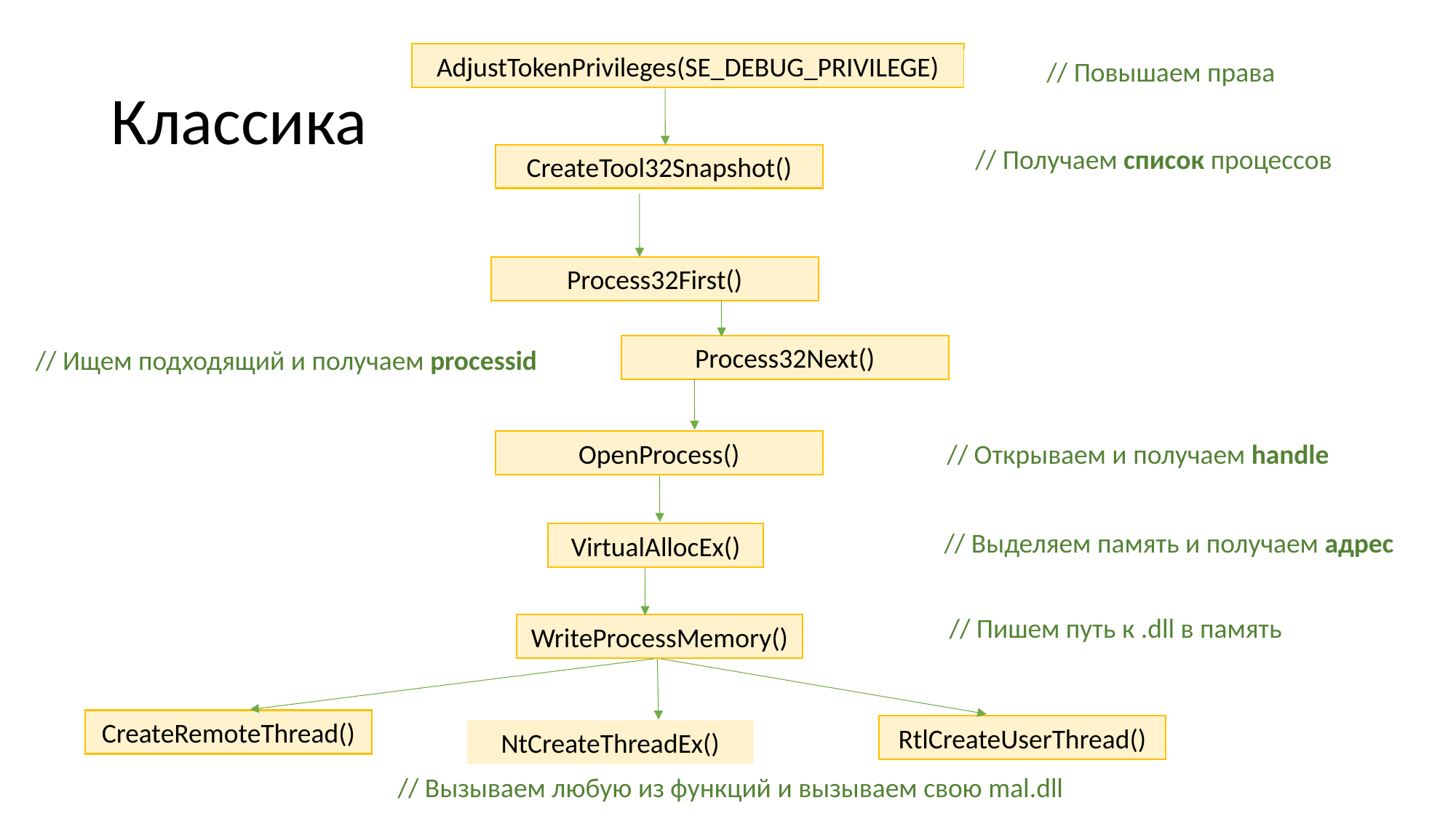

# Классика
AdjustTokenPrivileges(SE_DEBUG_PRIVILEGE)
// Повышаем права
// Получаем список процессов
CreateTool32Snapshot()
Process32First()
Process32Next()
// Ищем подходящий и получаем processid
OpenProcess()
// Открываем и получаем handle
// Выделяем память и получаем адрес
VirtualAllocEx()​
// Пишем путь к .dll в память
WriteProcessMemory()​
CreateRemoteThread()​
RtlCreateUserThread()​
NtCreateThreadEx()​
// Вызываем любую из функций и вызываем свою mal.dll